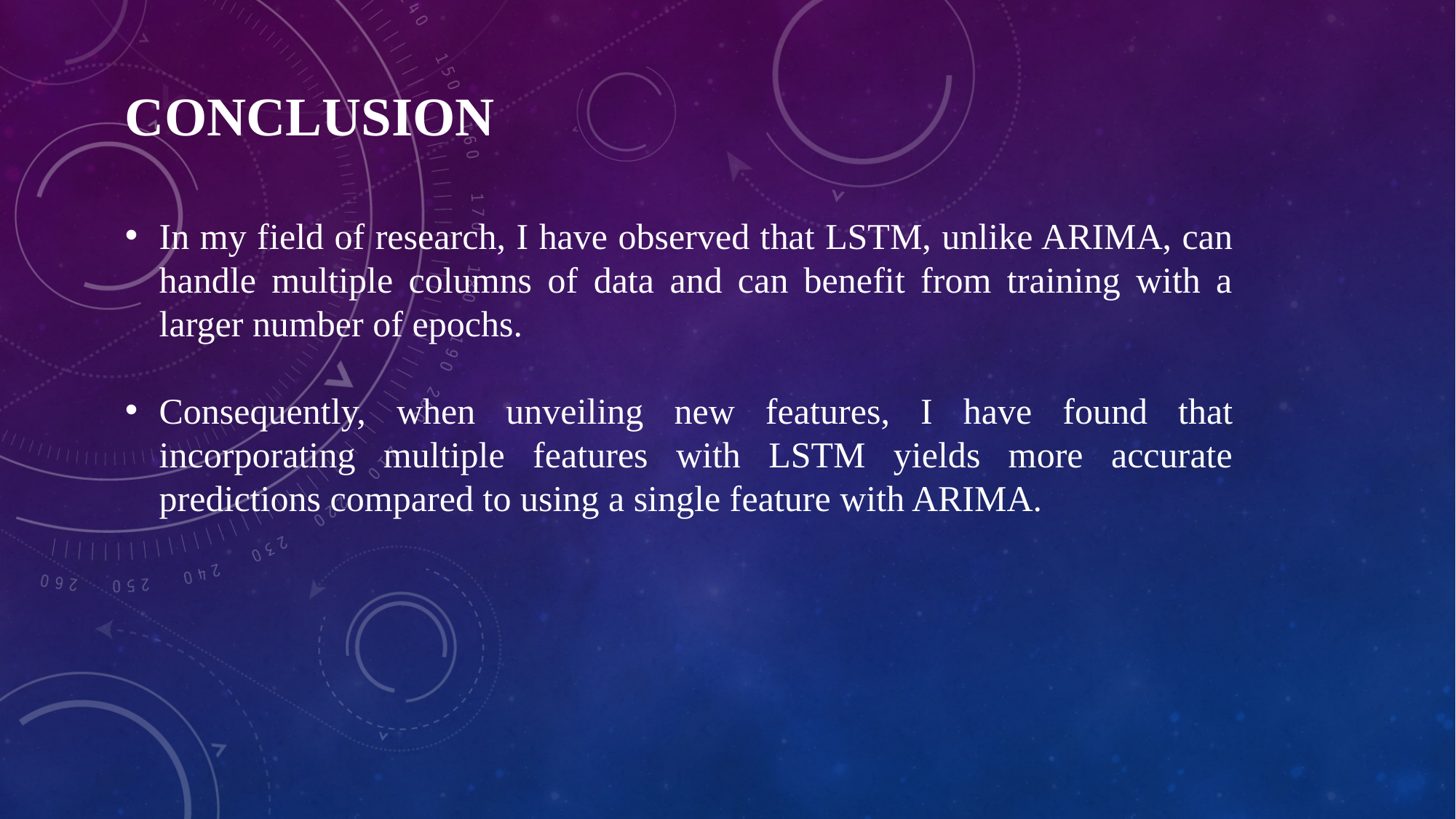

CONCLUSION
In my field of research, I have observed that LSTM, unlike ARIMA, can handle multiple columns of data and can benefit from training with a larger number of epochs.

Consequently, when unveiling new features, I have found that incorporating multiple features with LSTM yields more accurate predictions compared to using a single feature with ARIMA.